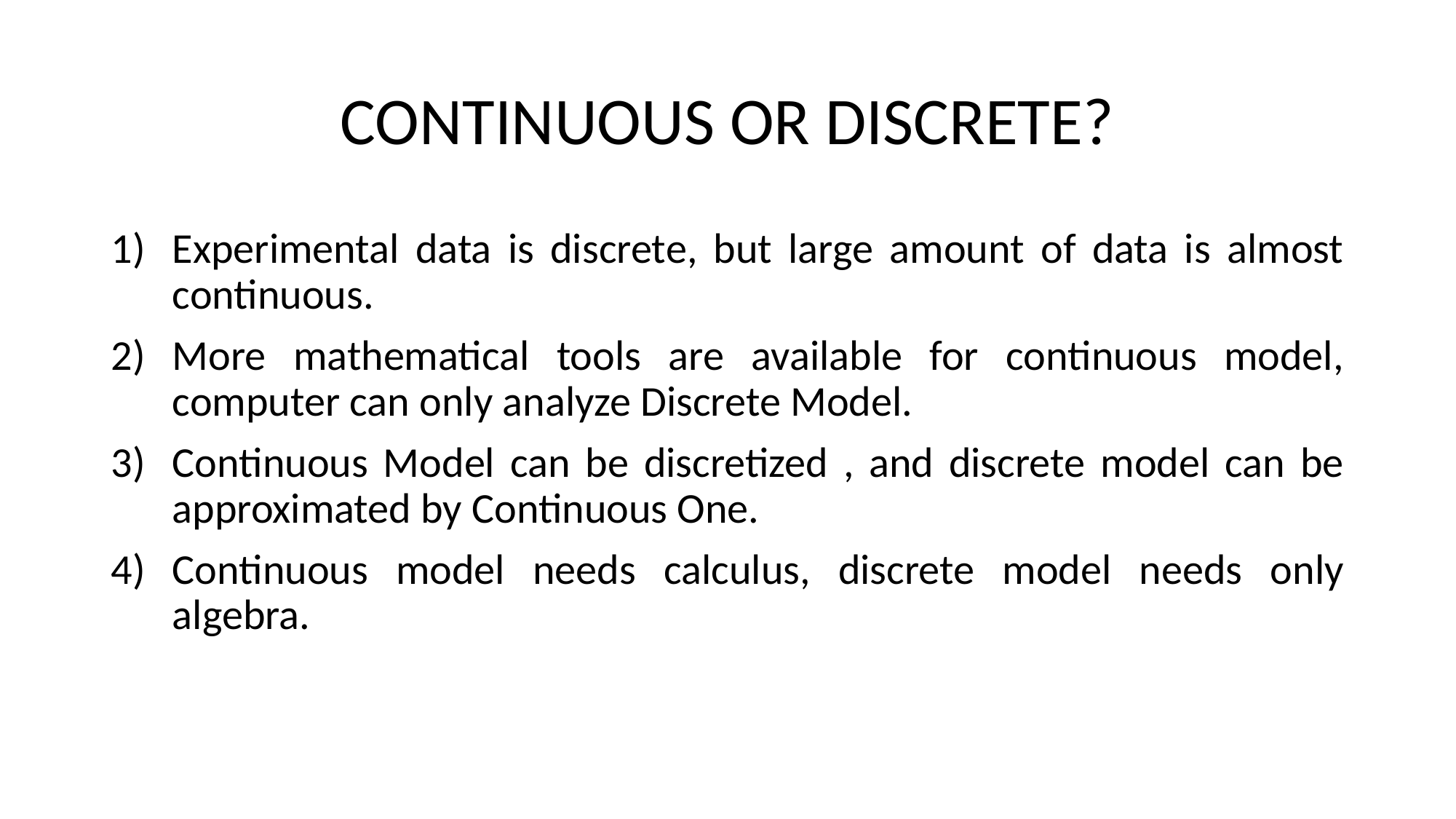

# CONTINUOUS OR DISCRETE?
Experimental data is discrete, but large amount of data is almost continuous.
More mathematical tools are available for continuous model, computer can only analyze Discrete Model.
Continuous Model can be discretized , and discrete model can be approximated by Continuous One.
Continuous model needs calculus, discrete model needs only algebra.